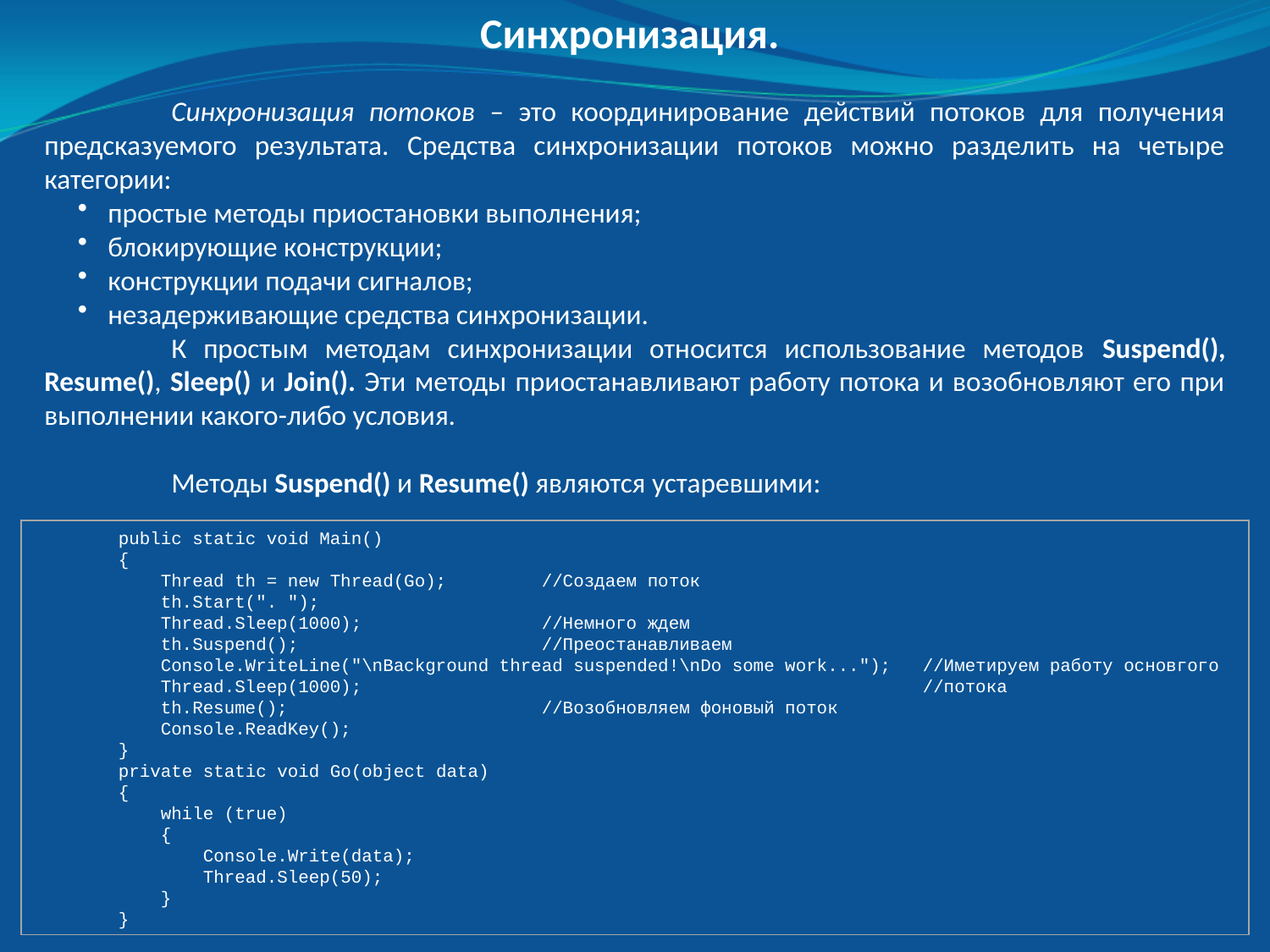

Синхронизация.
	Синхронизация потоков – это координирование действий потоков для получения предсказуемого результата. Средства синхронизации потоков можно разделить на четыре категории:
простые методы приостановки выполнения;
блокирующие конструкции;
конструкции подачи сигналов;
незадерживающие средства синхронизации.
	К простым методам синхронизации относится использование методов Suspend(), Resume(), Sleep() и Join(). Эти методы приостанавливают работу потока и возобновляют его при выполнении какого-либо условия.

	Методы Suspend() и Resume() являются устаревшими:
        public static void Main()
        {
            Thread th = new Thread(Go);	//Создаем поток
            th.Start(". ");
            Thread.Sleep(1000);		//Немного ждем
            th.Suspend();		//Преостанавливаем
            Console.WriteLine("\nBackground thread suspended!\nDo some work...");	//Иметируем работу основгого
            Thread.Sleep(1000);					//потока
            th.Resume();		//Возобновляем фоновый поток
            Console.ReadKey();
        }
        private static void Go(object data)
        {
            while (true)
            {
                Console.Write(data);
                Thread.Sleep(50);
            }
        }